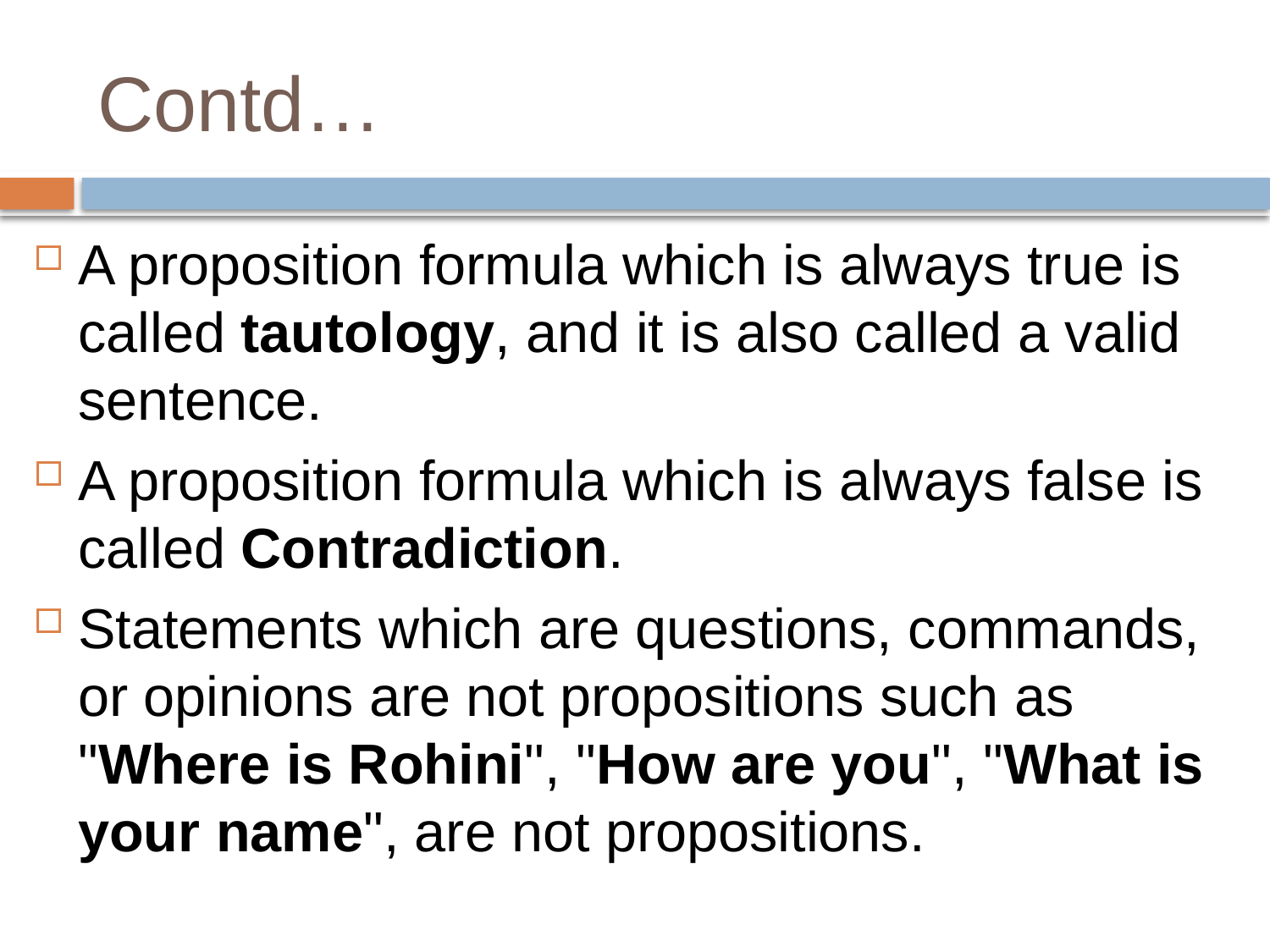

# Contd…
A proposition formula which is always true is called tautology, and it is also called a valid sentence.
A proposition formula which is always false is called Contradiction.
Statements which are questions, commands, or opinions are not propositions such as "Where is Rohini", "How are you", "What is your name", are not propositions.